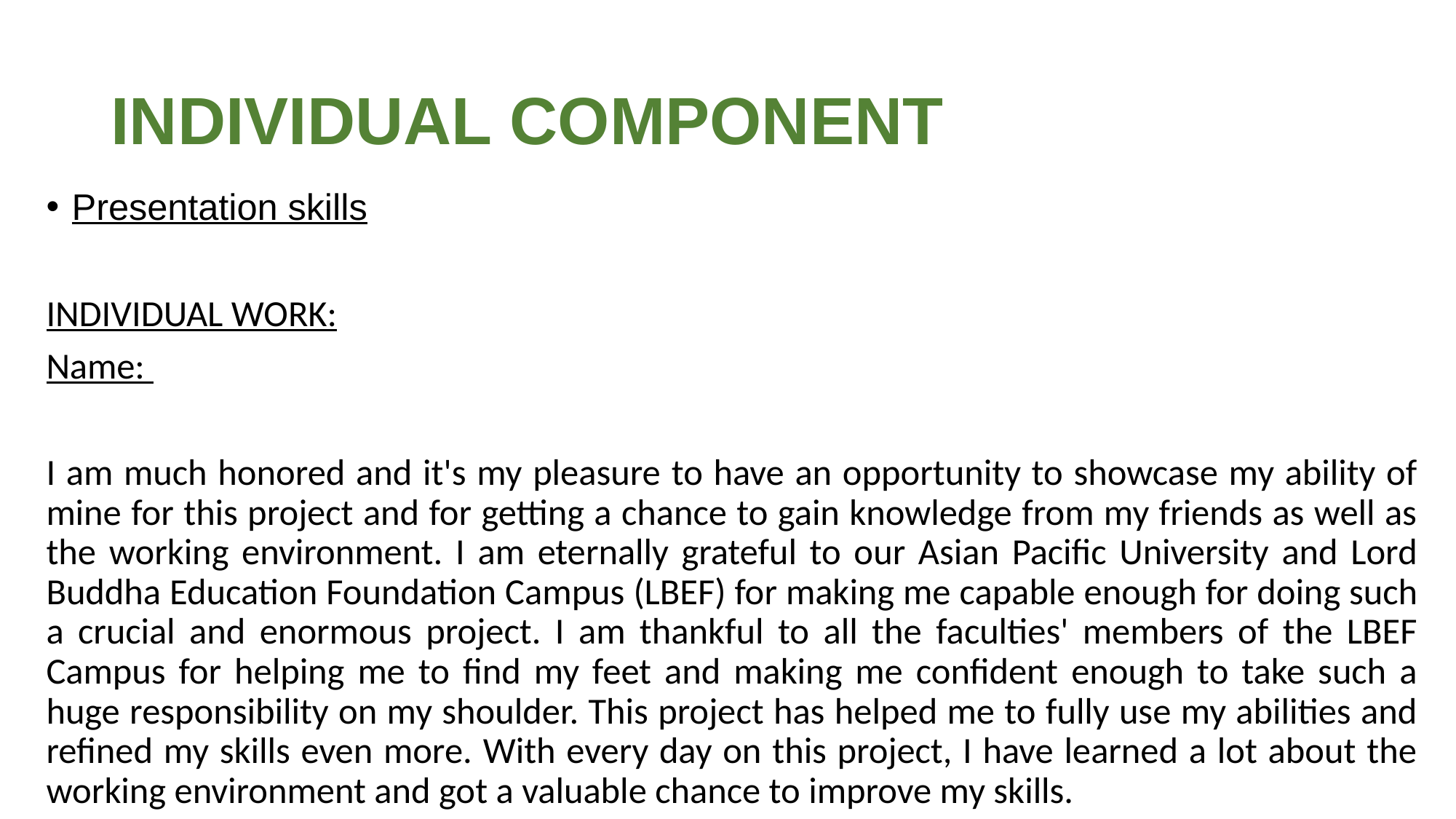

# INDIVIDUAL COMPONENT
Presentation skills

INDIVIDUAL WORK:
Name:

I am much honored and it's my pleasure to have an opportunity to showcase my ability of mine for this project and for getting a chance to gain knowledge from my friends as well as the working environment. I am eternally grateful to our Asian Pacific University and Lord Buddha Education Foundation Campus (LBEF) for making me capable enough for doing such a crucial and enormous project. I am thankful to all the faculties' members of the LBEF Campus for helping me to find my feet and making me confident enough to take such a huge responsibility on my shoulder. This project has helped me to fully use my abilities and refined my skills even more. With every day on this project, I have learned a lot about the working environment and got a valuable chance to improve my skills.